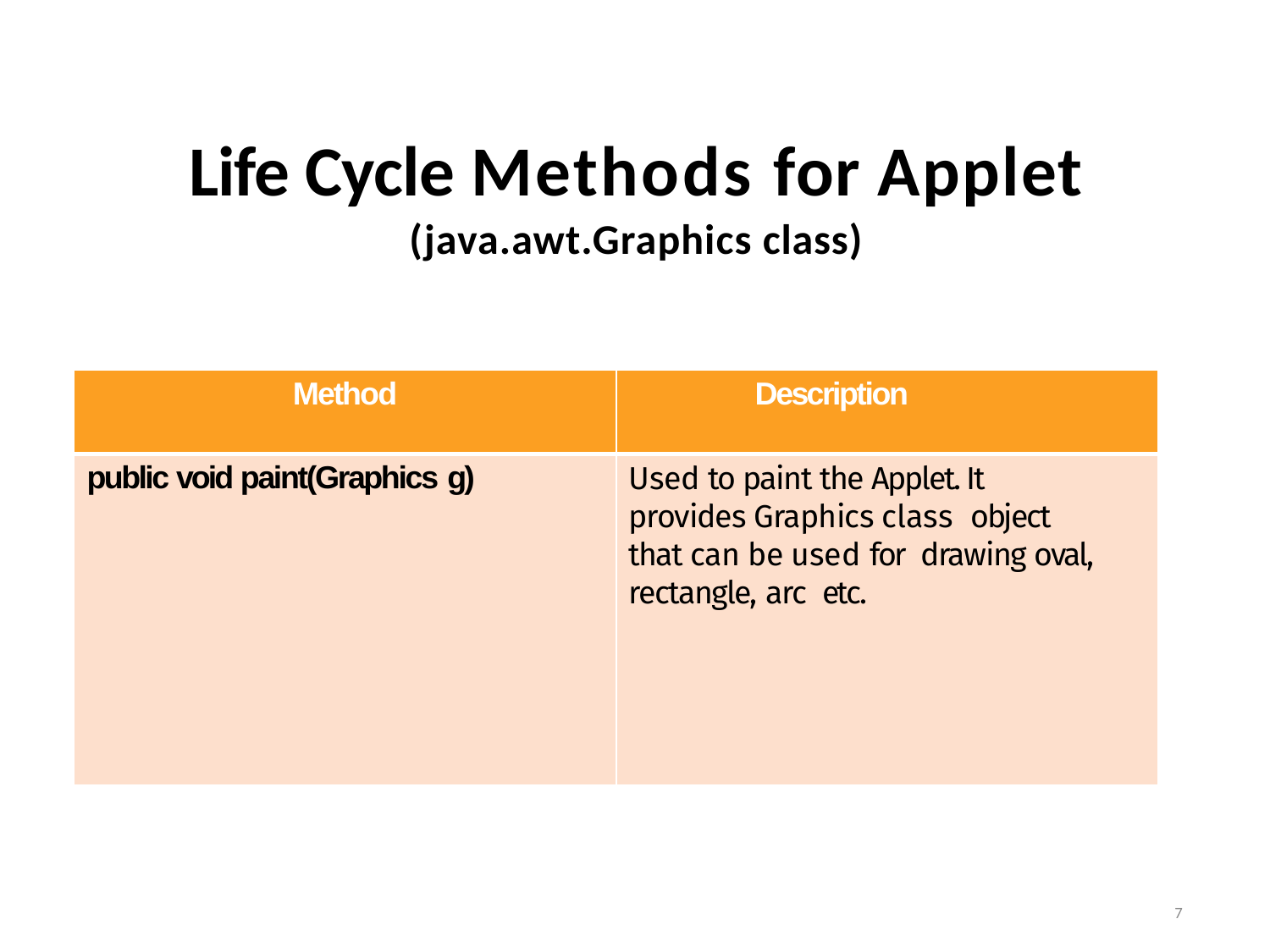

# Life Cycle Methods for Applet
(java.awt.Graphics class)
| Method | Description |
| --- | --- |
| public void paint(Graphics g) | Used to paint the Applet. It provides Graphics class object that can be used for drawing oval, rectangle, arc etc. |
7